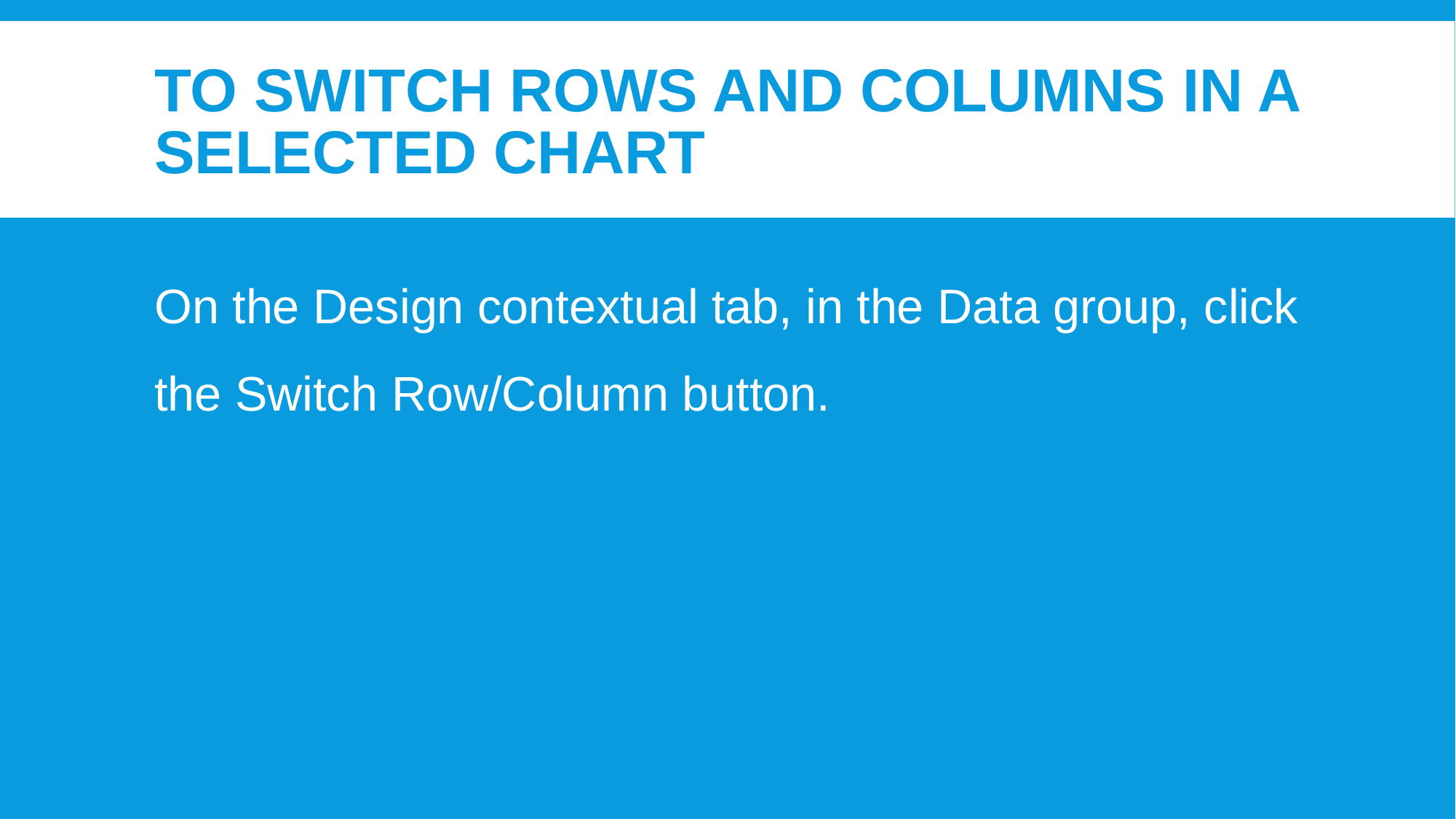

# To switch rows and columns in a selected chart
On the Design contextual tab, in the Data group, click the Switch Row/Column button.